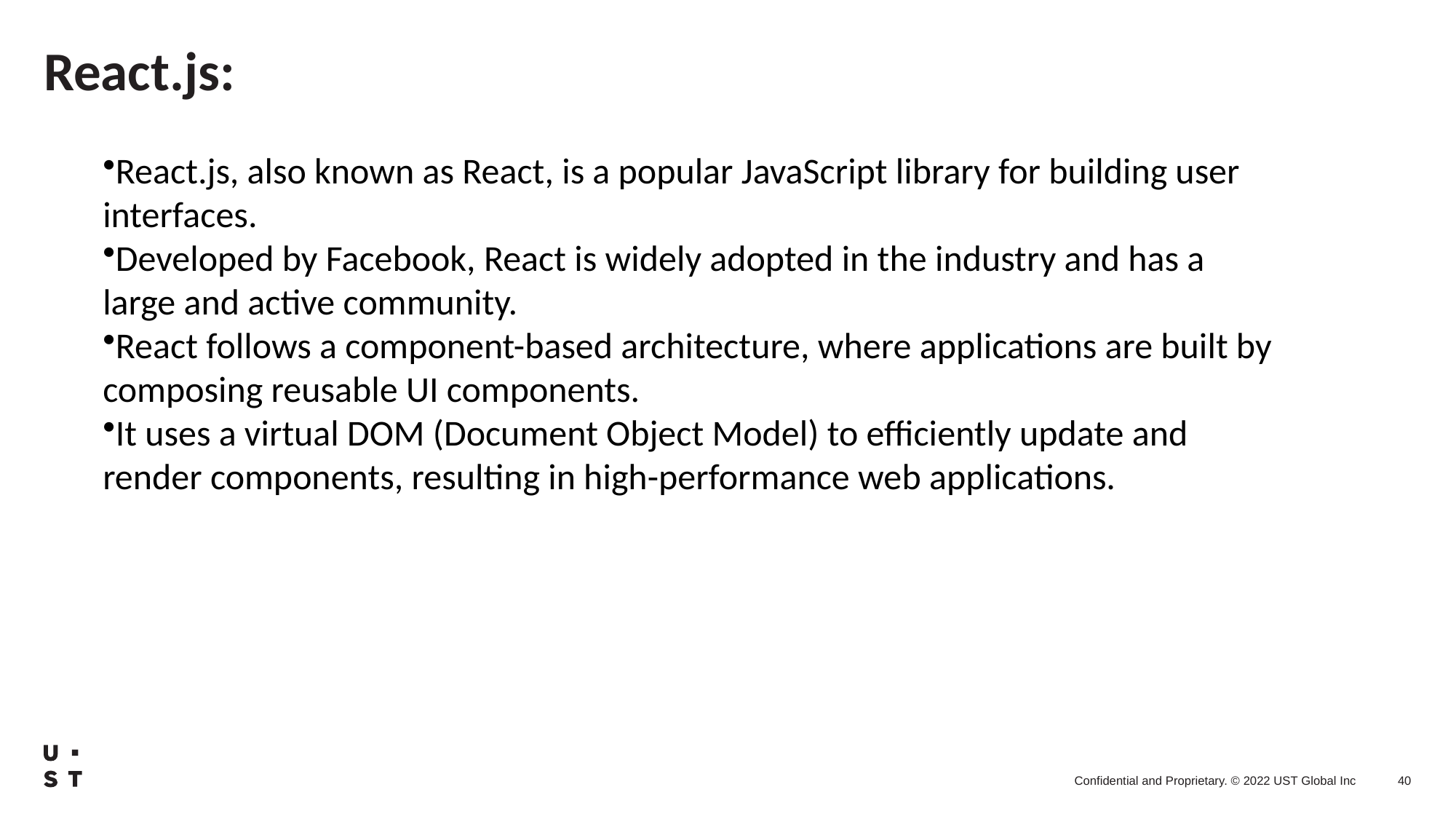

# React.js:

React.js, also known as React, is a popular JavaScript library for building user interfaces.​
Developed by Facebook, React is widely adopted in the industry and has a large and active community.​
React follows a component-based architecture, where applications are built by composing reusable UI components.​
It uses a virtual DOM (Document Object Model) to efficiently update and render components, resulting in high-performance web applications.​
​